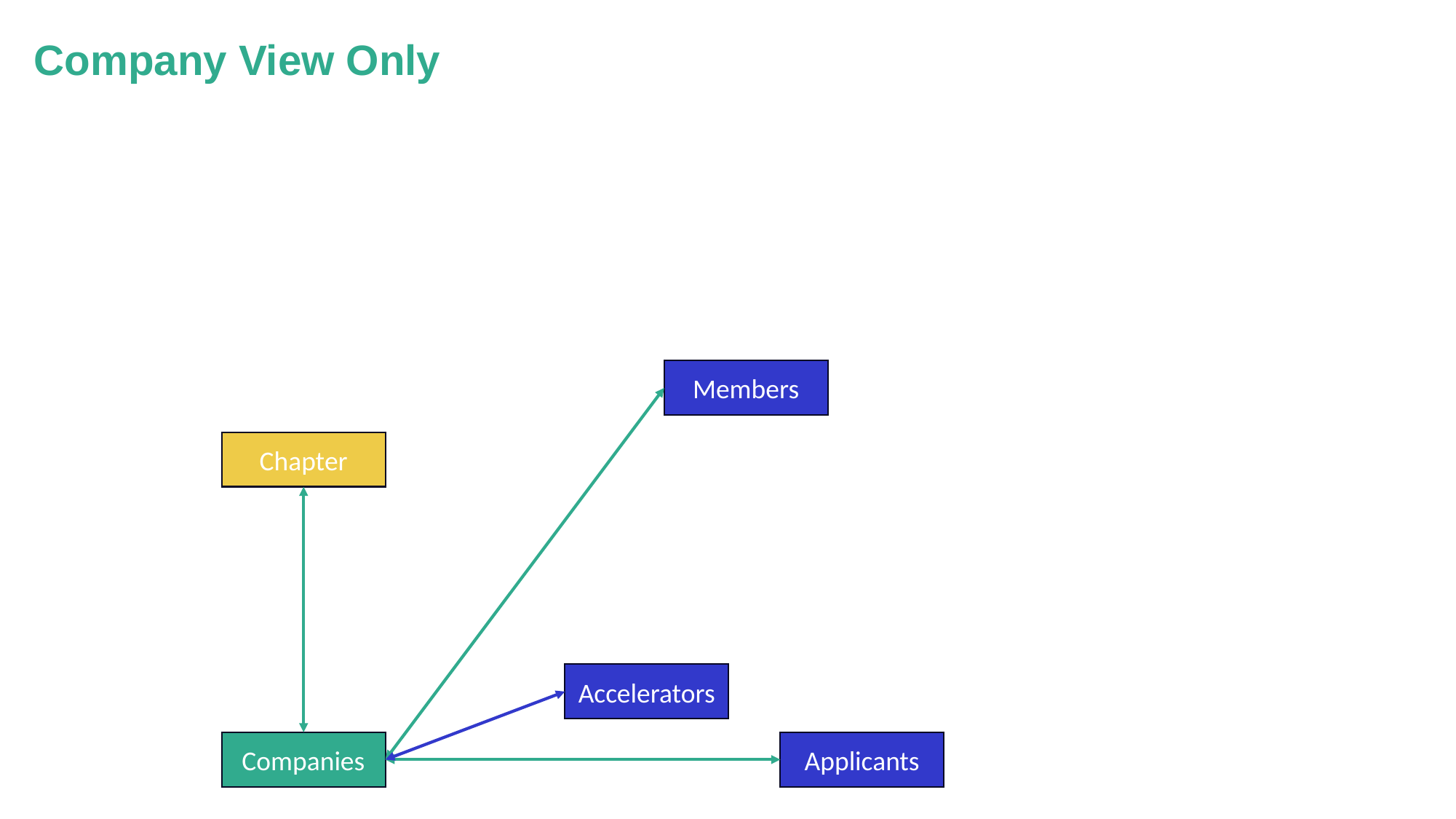

Company View Only
Members
Chapter
Accelerators
Companies
Applicants